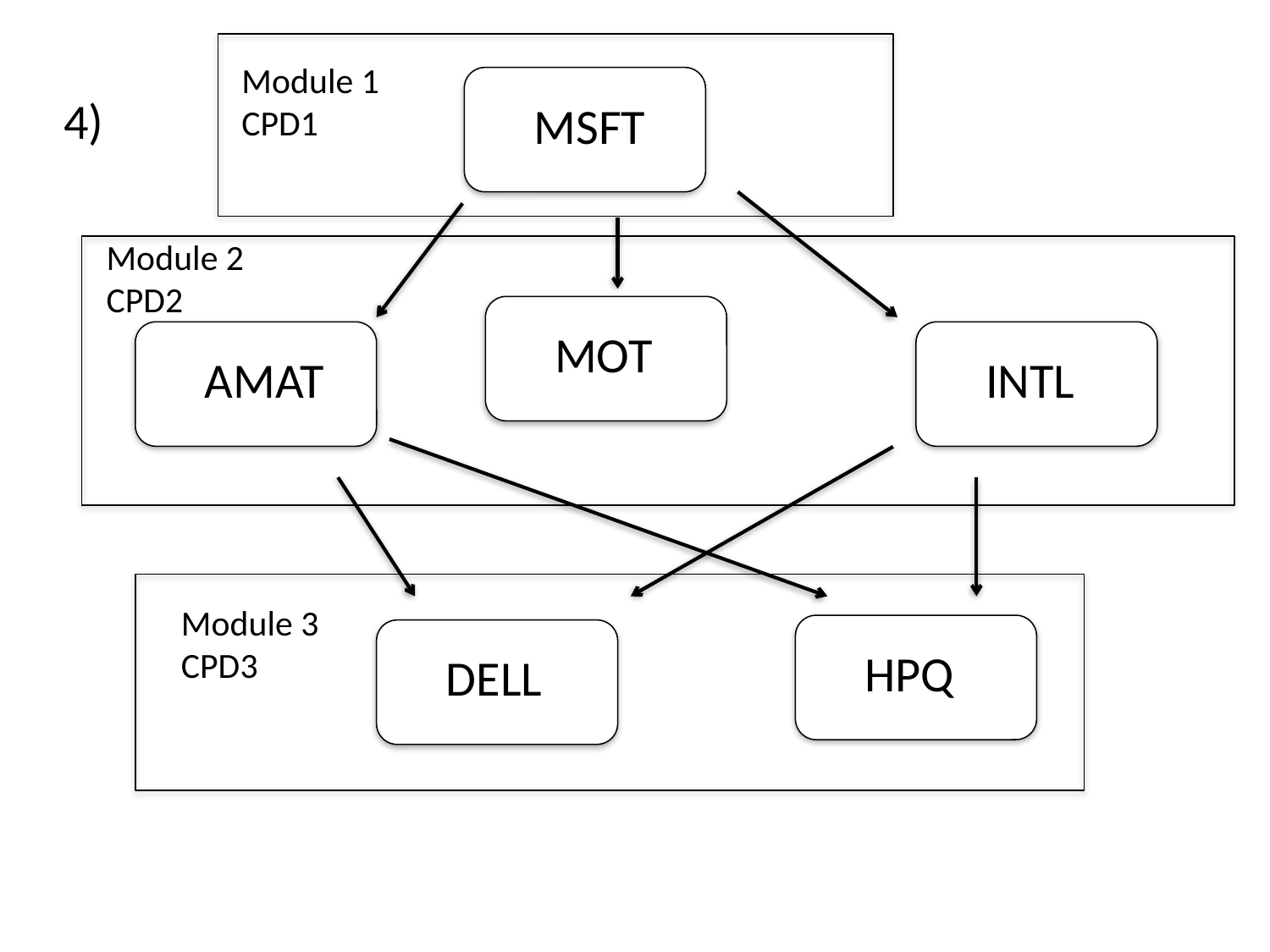

Module 1
CPD1

4)
MSFT
Module 2
CPD2

MOT

AMAT
INTL

Module 3
CPD3

HPQ
DELL